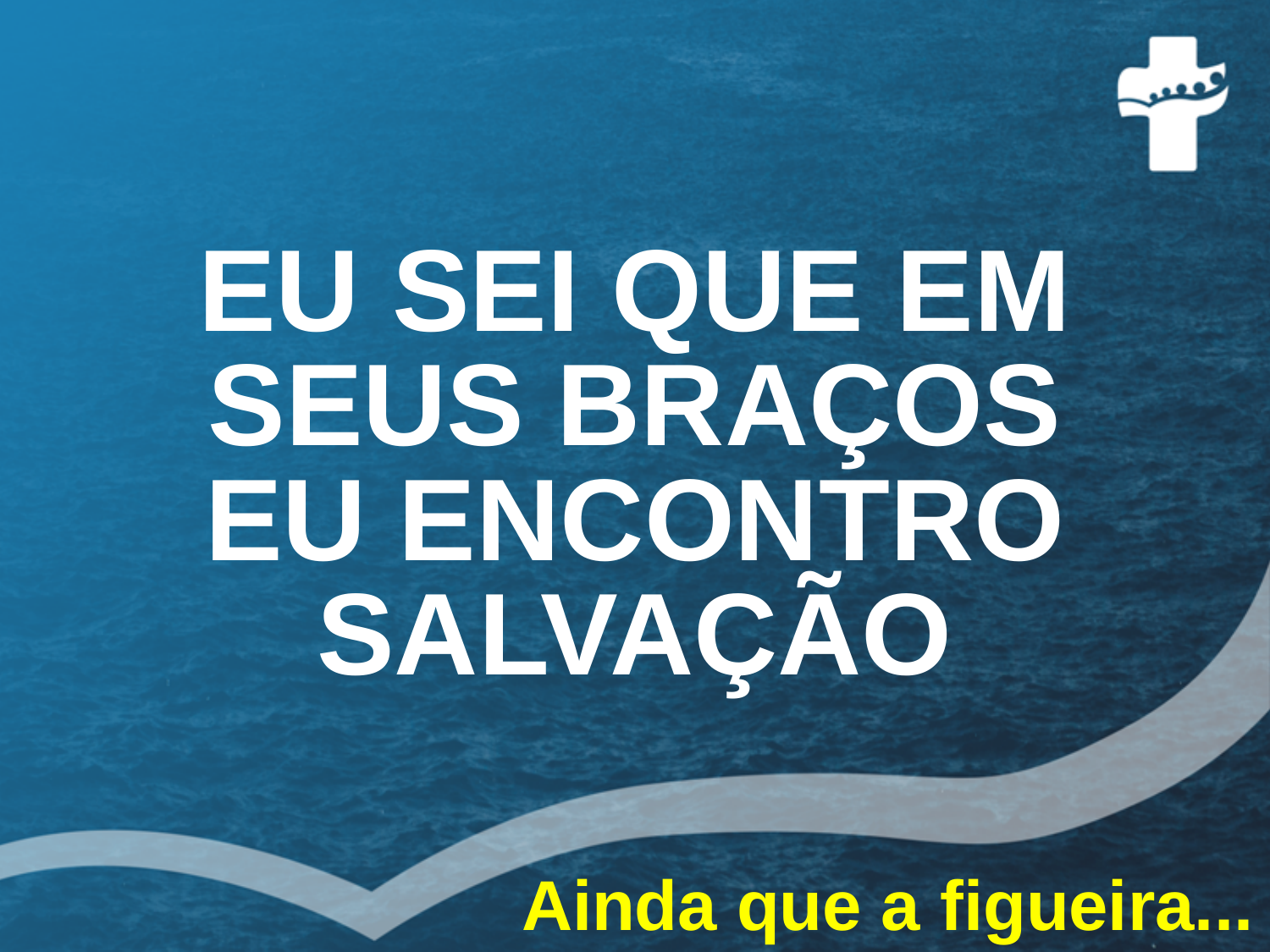

# EU SEI QUE EM SEUS BRAÇOS EU ENCONTRO SALVAÇÃO
Ainda que a figueira...